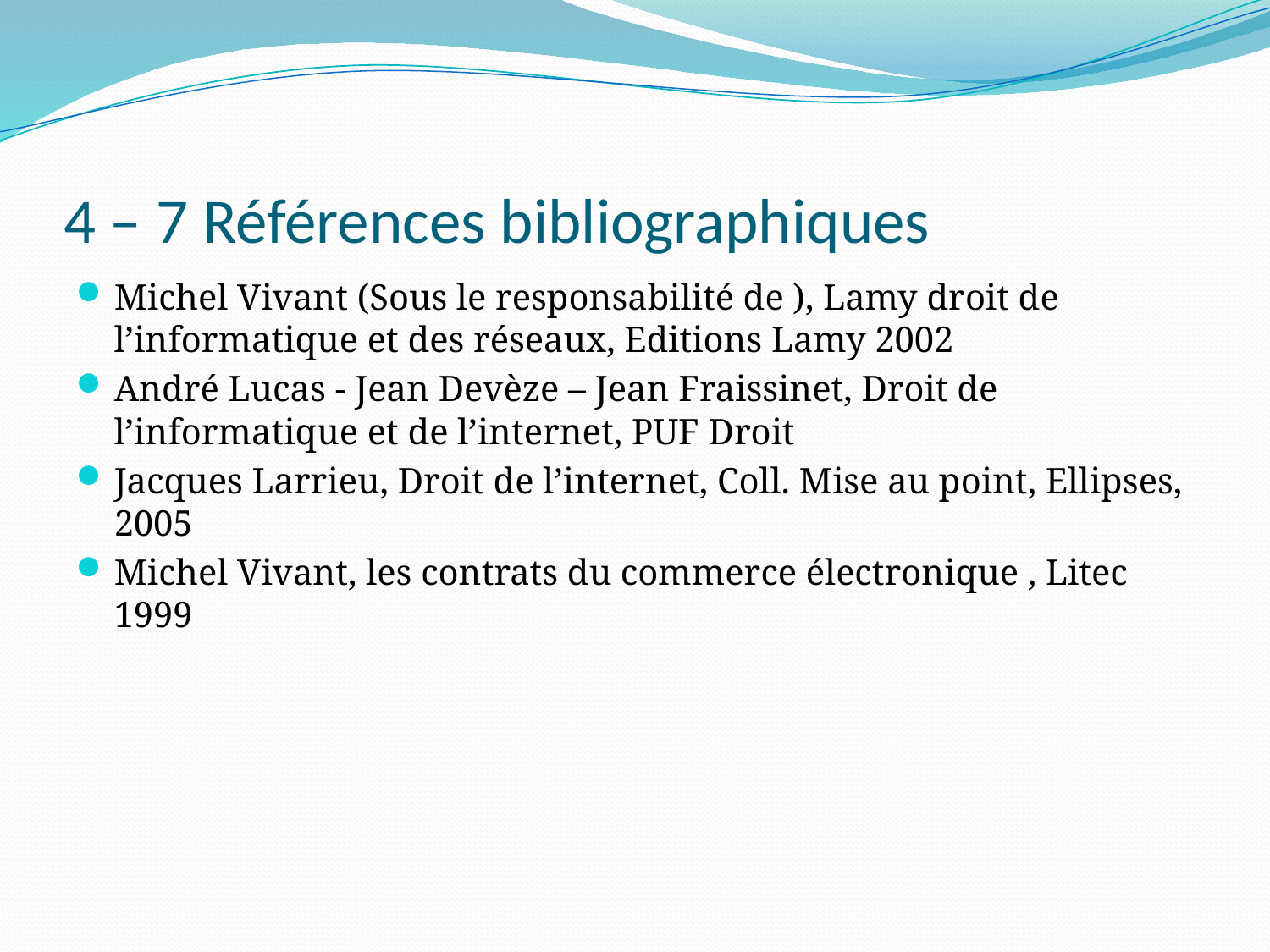

# 4 – 7 Références bibliographiques
Michel Vivant (Sous le responsabilité de ), Lamy droit de l’informatique et des réseaux, Editions Lamy 2002
André Lucas - Jean Devèze – Jean Fraissinet, Droit de l’informatique et de l’internet, PUF Droit
Jacques Larrieu, Droit de l’internet, Coll. Mise au point, Ellipses, 2005
Michel Vivant, les contrats du commerce électronique , Litec 1999